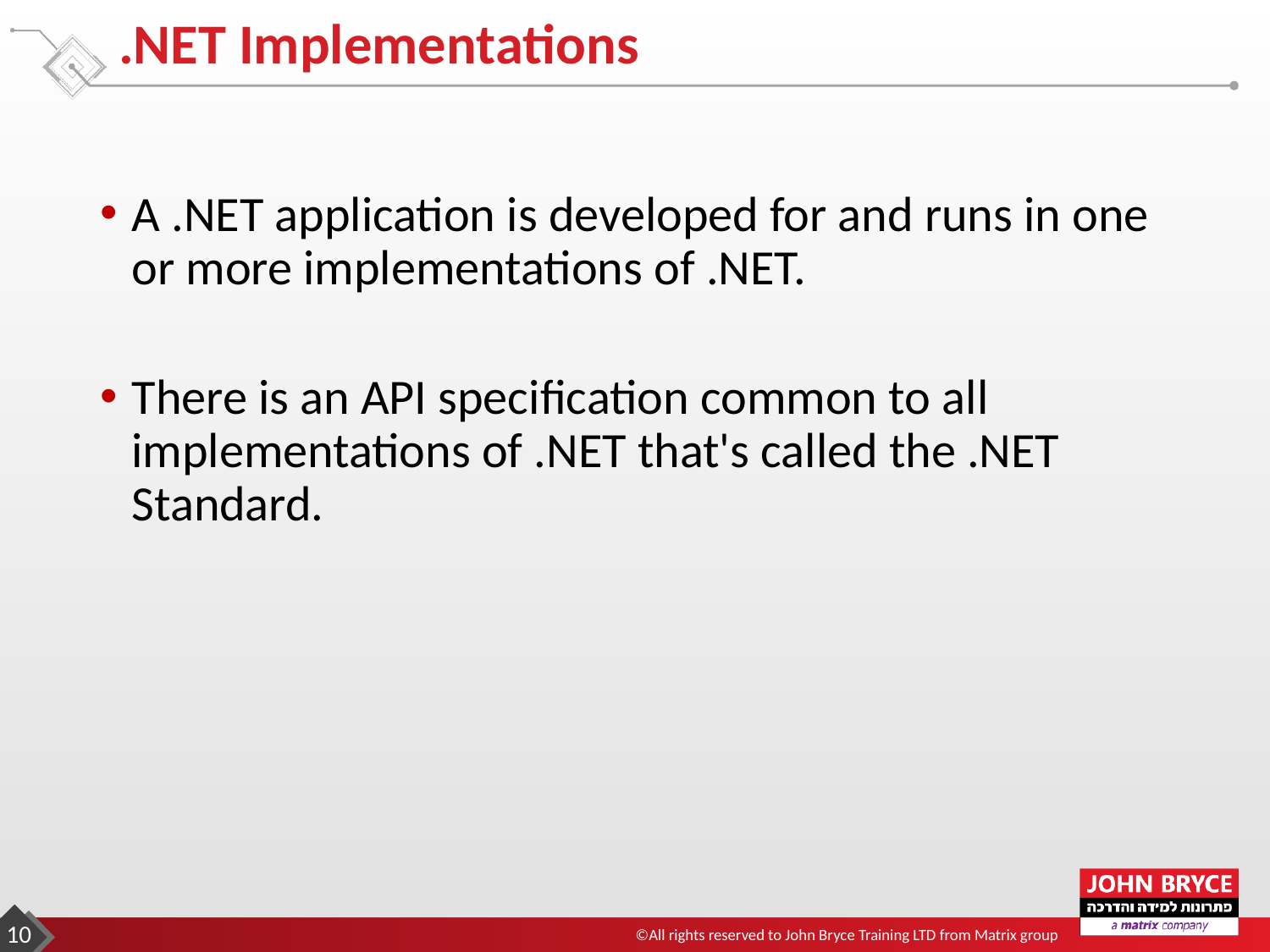

# .NET Implementations
A .NET application is developed for and runs in one or more implementations of .NET.
There is an API specification common to all implementations of .NET that's called the .NET Standard.
10